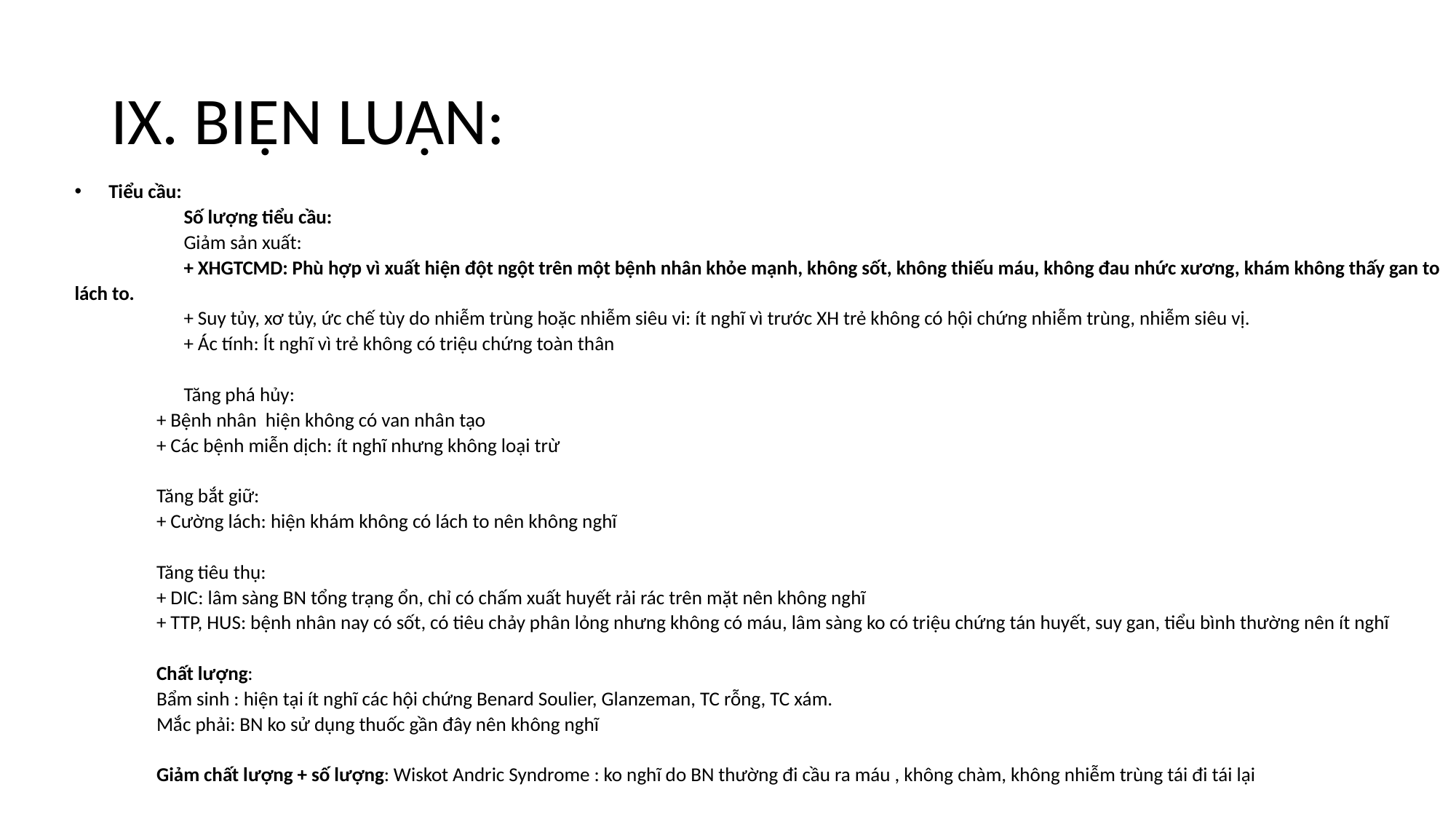

# IX. BIỆN LUẬN:
Tiểu cầu:
	Số lượng tiểu cầu:
	Giảm sản xuất:
	+ XHGTCMD: Phù hợp vì xuất hiện đột ngột trên một bệnh nhân khỏe mạnh, không sốt, không thiếu máu, không đau nhức xương, khám không thấy gan to lách to.
	+ Suy tủy, xơ tủy, ức chế tùy do nhiễm trùng hoặc nhiễm siêu vi: ít nghĩ vì trước XH trẻ không có hội chứng nhiễm trùng, nhiễm siêu vị.
	+ Ác tính: Ít nghĩ vì trẻ không có triệu chứng toàn thân

	Tăng phá hủy:
+ Bệnh nhân  hiện không có van nhân tạo
+ Các bệnh miễn dịch: ít nghĩ nhưng không loại trừ

	Tăng bắt giữ:
	+ Cường lách: hiện khám không có lách to nên không nghĩ

	Tăng tiêu thụ:
	+ DIC: lâm sàng BN tổng trạng ổn, chỉ có chấm xuất huyết rải rác trên mặt nên không nghĩ
	+ TTP, HUS: bệnh nhân nay có sốt, có tiêu chảy phân lỏng nhưng không có máu, lâm sàng ko có triệu chứng tán huyết, suy gan, tiểu bình thường nên ít nghĩ

	Chất lượng:
	Bẩm sinh : hiện tại ít nghĩ các hội chứng Benard Soulier, Glanzeman, TC rỗng, TC xám.
	Mắc phải: BN ko sử dụng thuốc gần đây nên không nghĩ

	Giảm chất lượng + số lượng: Wiskot Andric Syndrome : ko nghĩ do BN thường đi cầu ra máu , không chàm, không nhiễm trùng tái đi tái lại